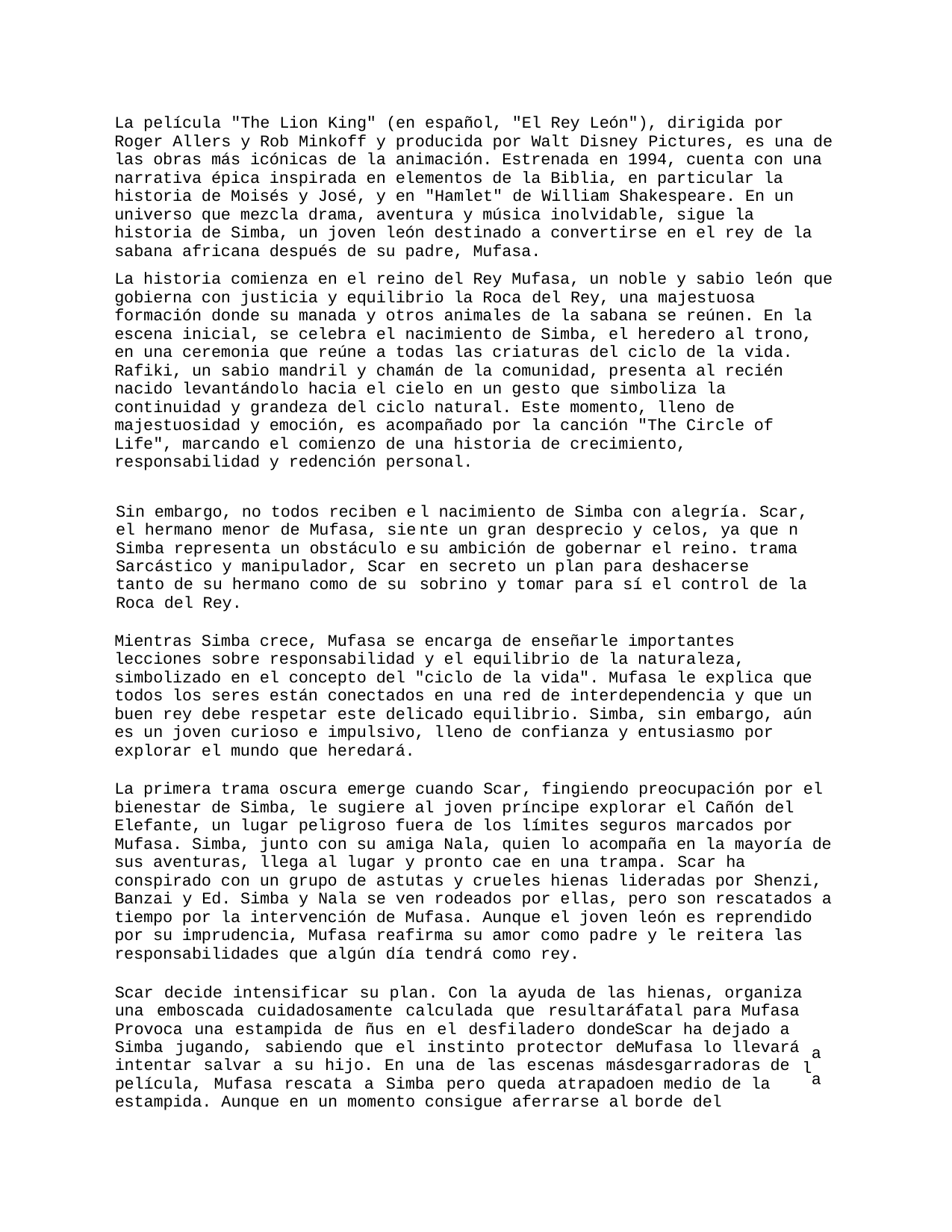

La película "The Lion King" (en español, "El Rey León"), dirigida por Roger Allers y Rob Minkoff y producida por Walt Disney Pictures, es una de las obras más icónicas de la animación. Estrenada en 1994, cuenta con una narrativa épica inspirada en elementos de la Biblia, en particular la historia de Moisés y José, y en "Hamlet" de William Shakespeare. En un universo que mezcla drama, aventura y música inolvidable, sigue la historia de Simba, un joven león destinado a convertirse en el rey de la sabana africana después de su padre, Mufasa.
La historia comienza en el reino del Rey Mufasa, un noble y sabio león que gobierna con justicia y equilibrio la Roca del Rey, una majestuosa formación donde su manada y otros animales de la sabana se reúnen. En la escena inicial, se celebra el nacimiento de Simba, el heredero al trono, en una ceremonia que reúne a todas las criaturas del ciclo de la vida. Rafiki, un sabio mandril y chamán de la comunidad, presenta al recién nacido levantándolo hacia el cielo en un gesto que simboliza la continuidad y grandeza del ciclo natural. Este momento, lleno de majestuosidad y emoción, es acompañado por la canción "The Circle of Life", marcando el comienzo de una historia de crecimiento, responsabilidad y redención personal.
Sin embargo, no todos reciben e el hermano menor de Mufasa, sie Simba representa un obstáculo e Sarcástico y manipulador, Scar tanto de su hermano como de su Roca del Rey.
l nacimiento de Simba con alegría. Scar, nte un gran desprecio y celos, ya que n su ambición de gobernar el reino. trama en secreto un plan para deshacerse sobrino y tomar para sí el control de la
Mientras Simba crece, Mufasa se encarga de enseñarle importantes lecciones sobre responsabilidad y el equilibrio de la naturaleza, simbolizado en el concepto del "ciclo de la vida". Mufasa le explica que todos los seres están conectados en una red de interdependencia y que un buen rey debe respetar este delicado equilibrio. Simba, sin embargo, aún es un joven curioso e impulsivo, lleno de confianza y entusiasmo por explorar el mundo que heredará.
La primera trama oscura emerge cuando Scar, fingiendo preocupación por el bienestar de Simba, le sugiere al joven príncipe explorar el Cañón del Elefante, un lugar peligroso fuera de los límites seguros marcados por Mufasa. Simba, junto con su amiga Nala, quien lo acompaña en la mayoría de sus aventuras, llega al lugar y pronto cae en una trampa. Scar ha conspirado con un grupo de astutas y crueles hienas lideradas por Shenzi, Banzai y Ed. Simba y Nala se ven rodeados por ellas, pero son rescatados a tiempo por la intervención de Mufasa. Aunque el joven león es reprendido por su imprudencia, Mufasa reafirma su amor como padre y le reitera las responsabilidades que algún día tendrá como rey.
Scar decide intensificar su plan. Con la ayuda de las una emboscada cuidadosamente calculada que resultará Provoca una estampida de ñus en el desfiladero donde Simba jugando, sabiendo que el instinto protector de intentar salvar a su hijo. En una de las escenas más película, Mufasa rescata a Simba pero queda atrapado estampida. Aunque en un momento consigue aferrarse al
hienas, organiza fatal para Mufasa Scar ha dejado a Mufasa lo llevará desgarradoras de en medio de la borde del
a
a
l